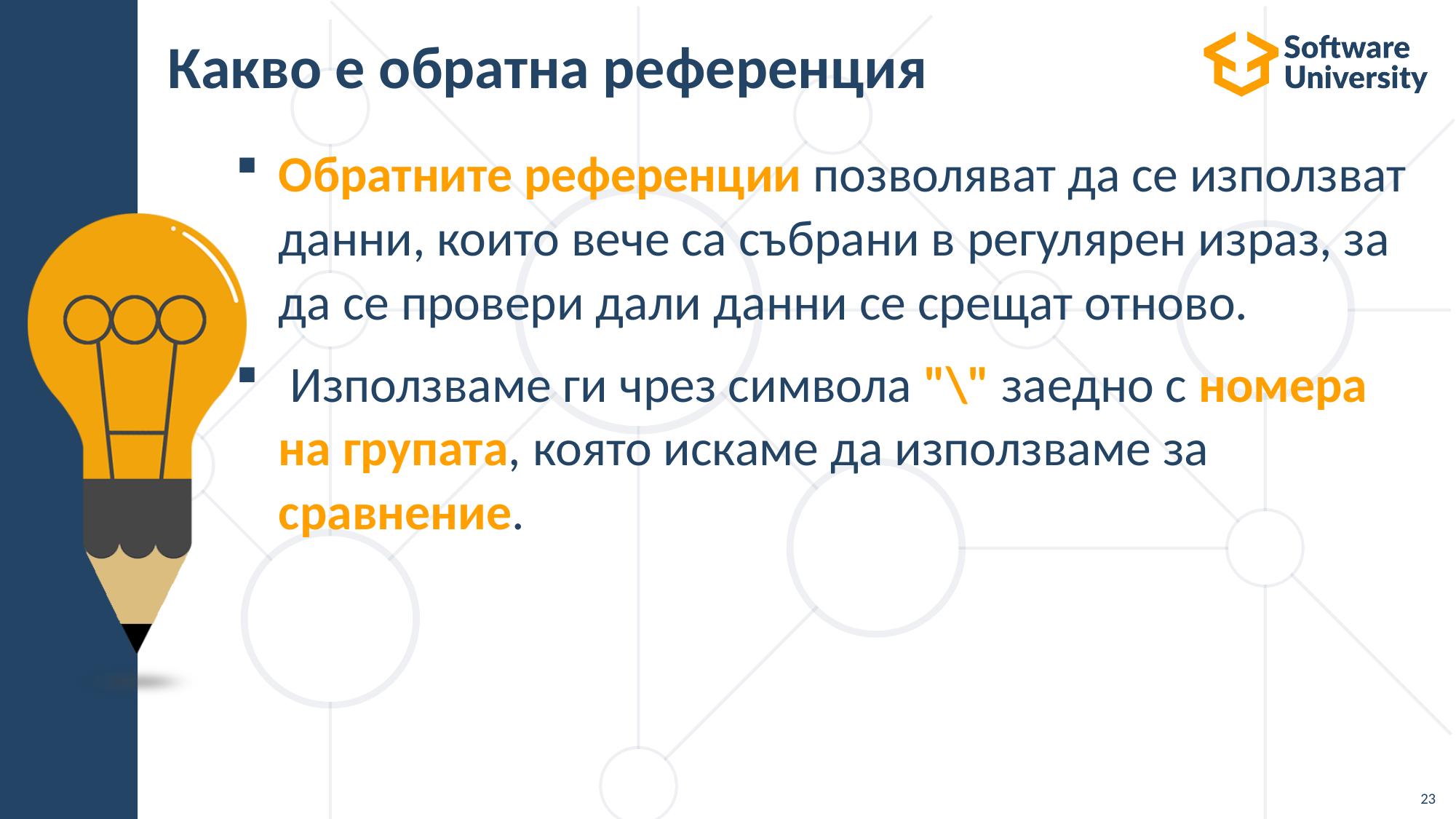

# Какво е обратна референция
Обратните референции позволяват да се използват данни, които вече са събрани в регулярен израз, за да се провери дали данни се срещат отново.
 Използваме ги чрез символа "\" заедно с номера на групата, която искаме да използваме за сравнение.

23